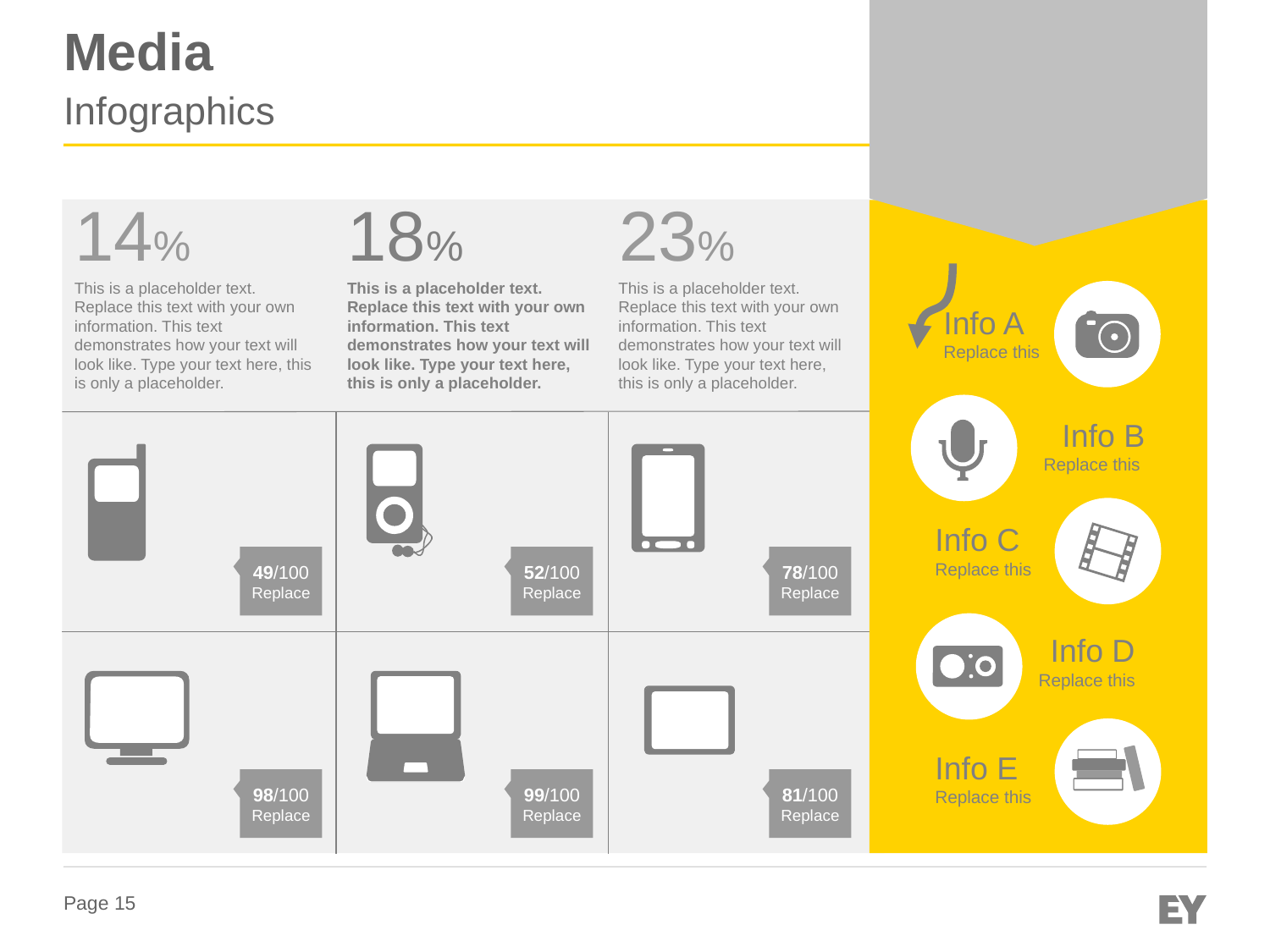

# Media
Infographics
14%
18%
23%

This is a placeholder text. Replace this text with your own information. This text demonstrates how your text will look like. Type your text here, this is only a placeholder.
This is a placeholder text. Replace this text with your own information. This text demonstrates how your text will look like. Type your text here, this is only a placeholder.
This is a placeholder text. Replace this text with your own information. This text demonstrates how your text will look like. Type your text here, this is only a placeholder.

Info A
Replace this

Info B
Replace this

Info C
Replace this

49/100
Replace
52/100
Replace
78/100
Replace

Info D
Replace this

Info E
Replace this
98/100
Replace
99/100
Replace
81/100
Replace